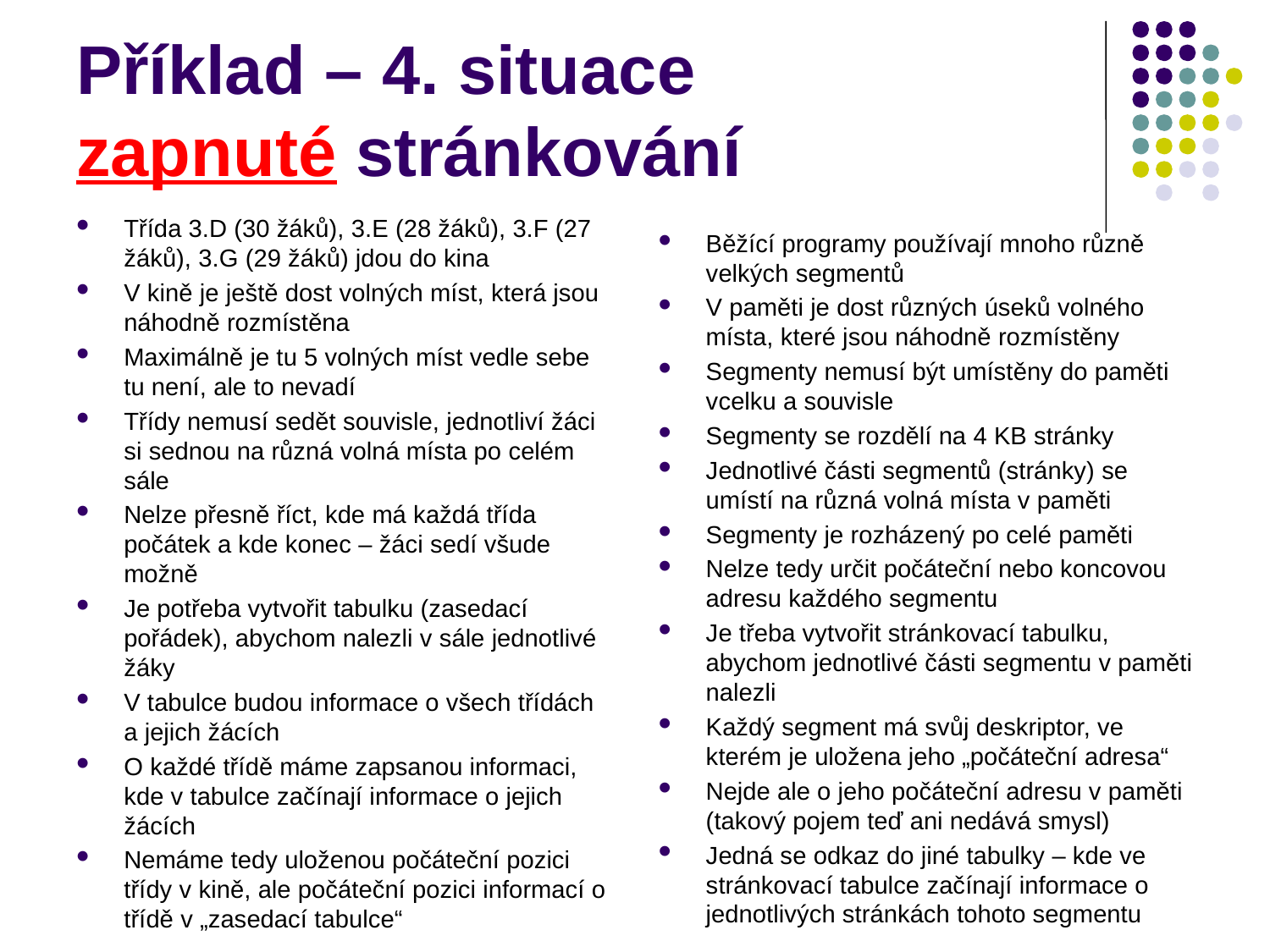

# Příklad – 4. situace zapnuté stránkování
Třída 3.D (30 žáků), 3.E (28 žáků), 3.F (27 žáků), 3.G (29 žáků) jdou do kina
V kině je ještě dost volných míst, která jsou náhodně rozmístěna
Maximálně je tu 5 volných míst vedle sebe tu není, ale to nevadí
Třídy nemusí sedět souvisle, jednotliví žáci si sednou na různá volná místa po celém sále
Nelze přesně říct, kde má každá třída počátek a kde konec – žáci sedí všude možně
Je potřeba vytvořit tabulku (zasedací pořádek), abychom nalezli v sále jednotlivé žáky
V tabulce budou informace o všech třídách a jejich žácích
O každé třídě máme zapsanou informaci, kde v tabulce začínají informace o jejich žácích
Nemáme tedy uloženou počáteční pozici třídy v kině, ale počáteční pozici informací o třídě v „zasedací tabulce“
Běžící programy používají mnoho různě velkých segmentů
V paměti je dost různých úseků volného místa, které jsou náhodně rozmístěny
Segmenty nemusí být umístěny do paměti vcelku a souvisle
Segmenty se rozdělí na 4 KB stránky
Jednotlivé části segmentů (stránky) se umístí na různá volná místa v paměti
Segmenty je rozházený po celé paměti
Nelze tedy určit počáteční nebo koncovou adresu každého segmentu
Je třeba vytvořit stránkovací tabulku, abychom jednotlivé části segmentu v paměti nalezli
Každý segment má svůj deskriptor, ve kterém je uložena jeho „počáteční adresa“
Nejde ale o jeho počáteční adresu v paměti (takový pojem teď ani nedává smysl)
Jedná se odkaz do jiné tabulky – kde ve stránkovací tabulce začínají informace o jednotlivých stránkách tohoto segmentu